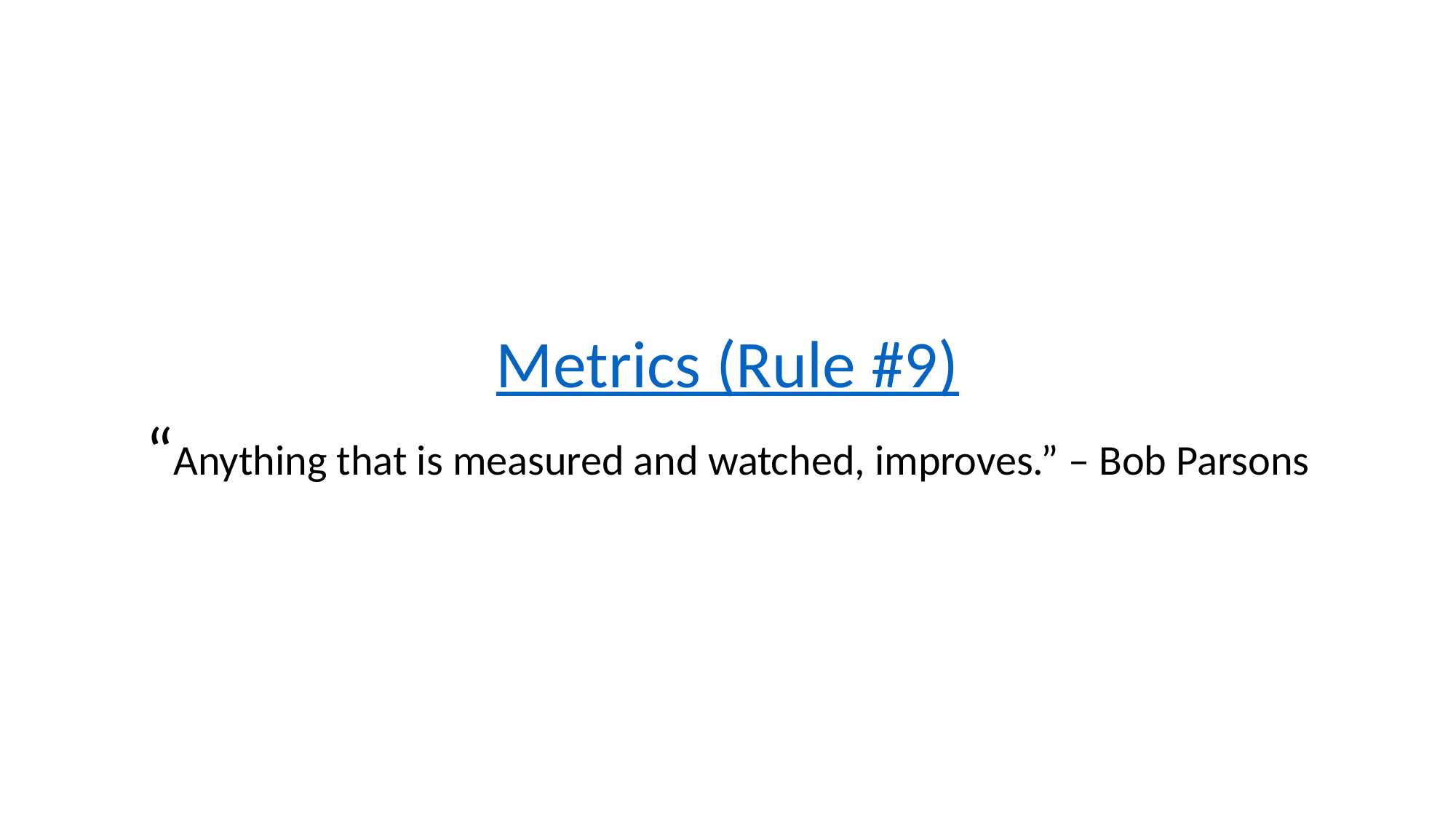

Metrics (Rule #9)
“Anything that is measured and watched, improves.” – Bob Parsons